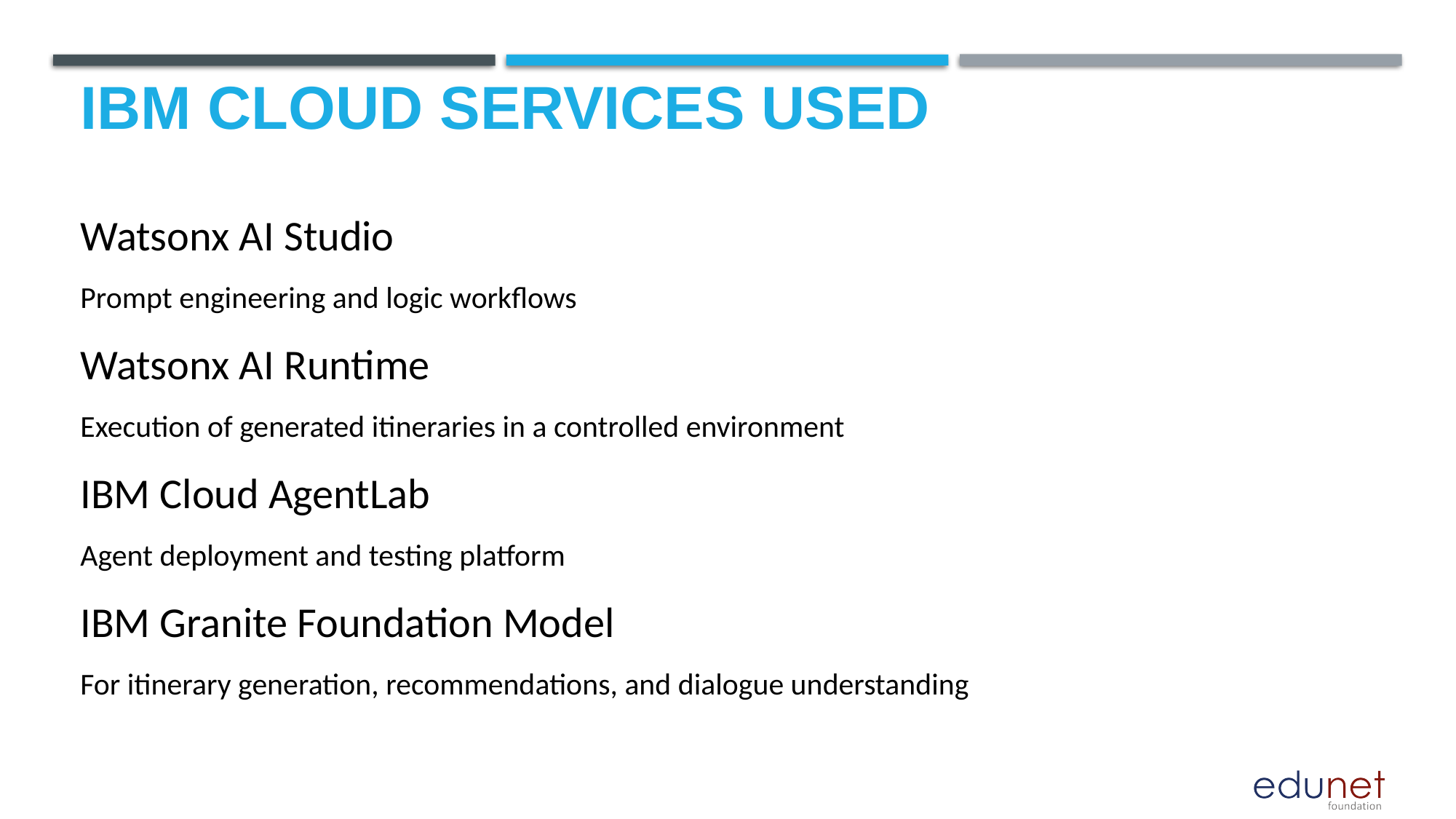

# IBM cloud services used
Watsonx AI Studio
Prompt engineering and logic workflows
Watsonx AI Runtime
Execution of generated itineraries in a controlled environment
IBM Cloud AgentLab
Agent deployment and testing platform
IBM Granite Foundation Model
For itinerary generation, recommendations, and dialogue understanding